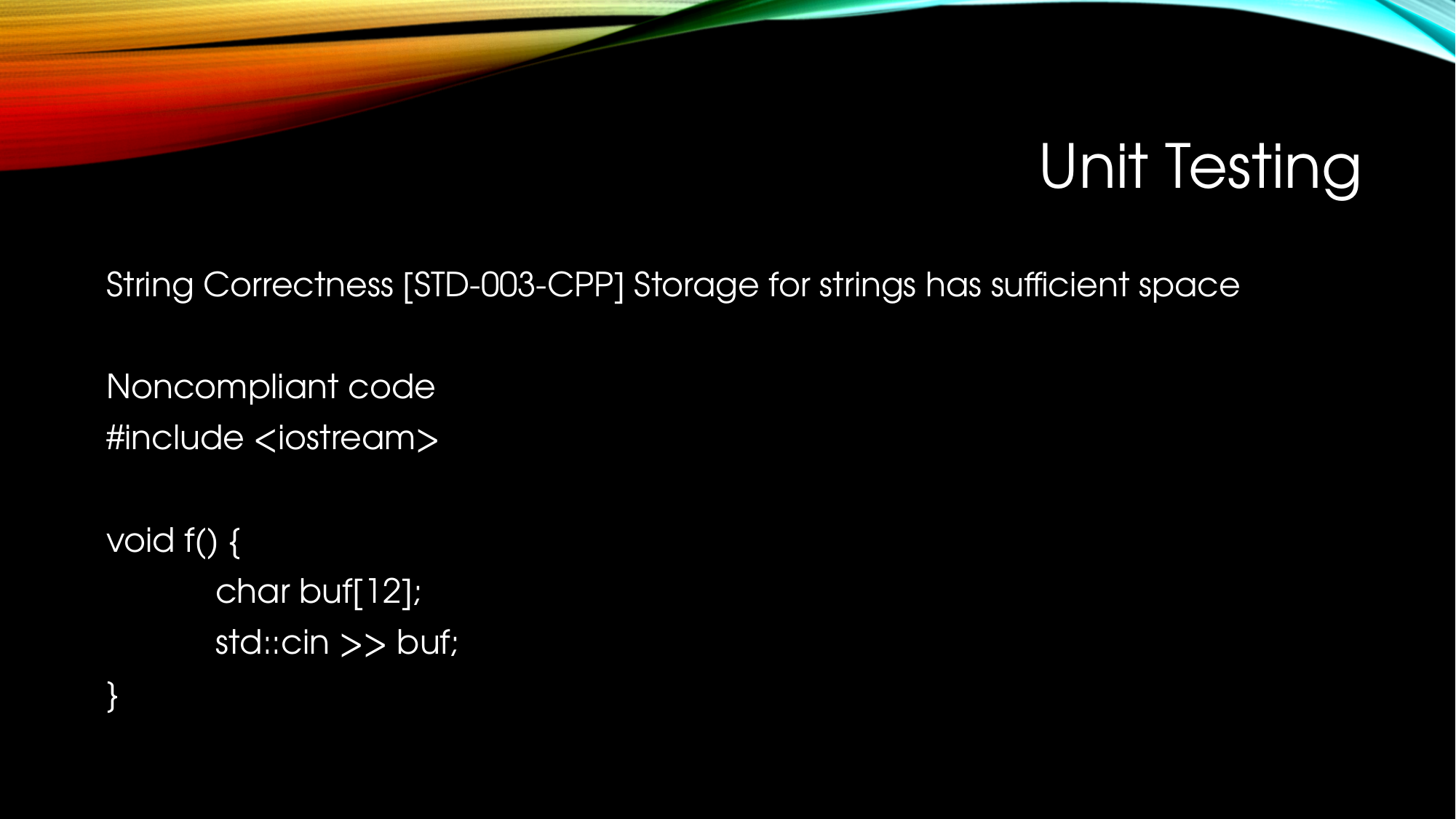

# Unit Testing
String Correctness [STD-003-CPP] Storage for strings has sufficient space

Noncompliant code
#include <iostream>

void f() {
	char buf[12];
	std::cin >> buf;
}